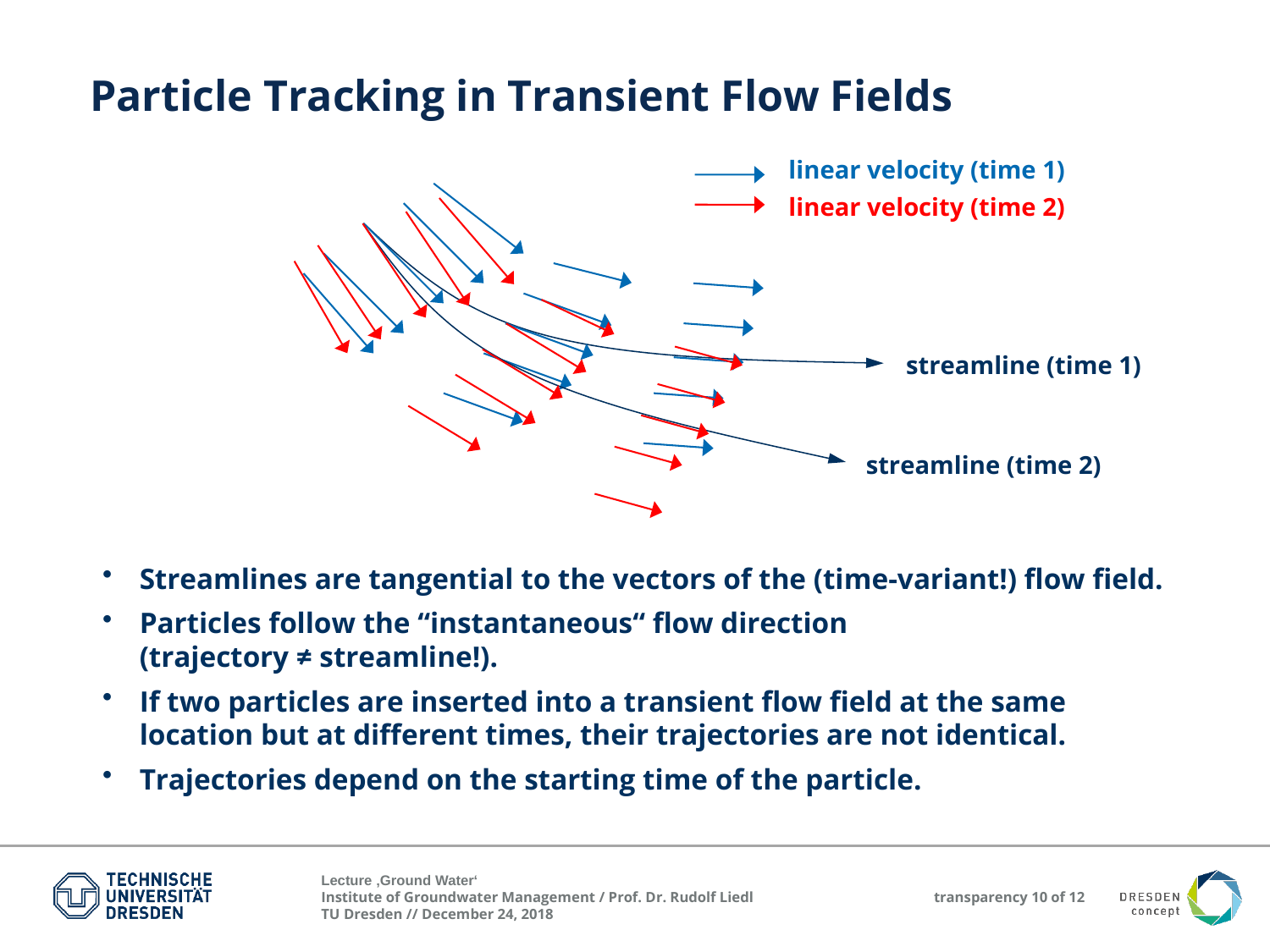

Particle Tracking in Transient Flow Fields
linear velocity (time 1)

linear velocity (time 2)

streamline (time 1)

streamline (time 2)

Streamlines are tangential to the vectors of the (time-variant!) flow field.
Particles follow the “instantaneous“ flow direction                               (trajectory ≠ streamline!).
If two particles are inserted into a transient flow field at the same location but at different times, their trajectories are not identical.
Trajectories depend on the starting time of the particle.